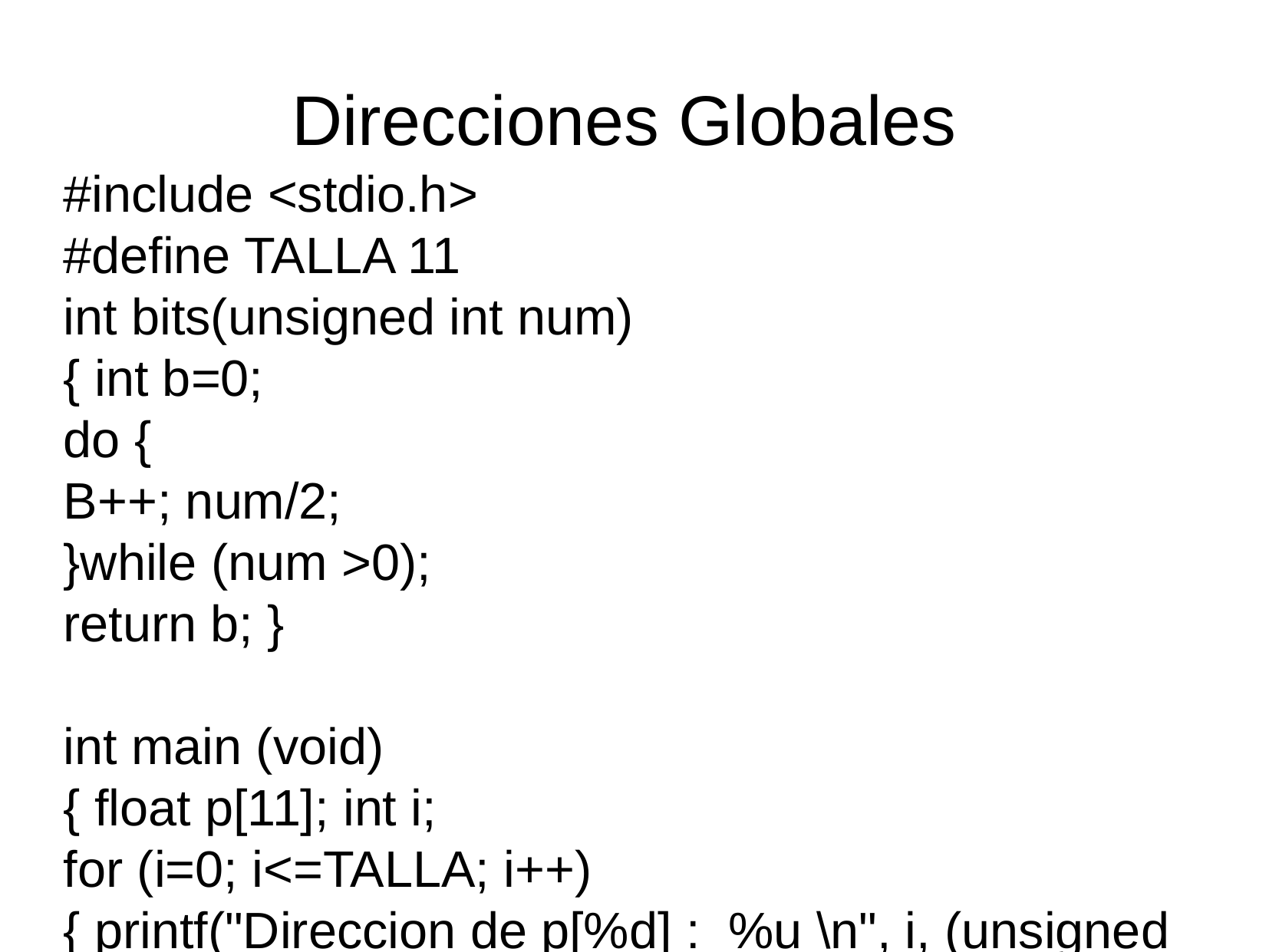

Direcciones Globales
#include <stdio.h>
#define TALLA 11
int bits(unsigned int num)
{ int b=0;
do {
B++; num/2;
}while (num >0);
return b; }

int main (void)
{ float p[11]; int i;
for (i=0; i<=TALLA; i++)
{ printf("Direccion de p[%d] :  %u \n", i, (unsigned int)&p[i]); }
return 0;
}